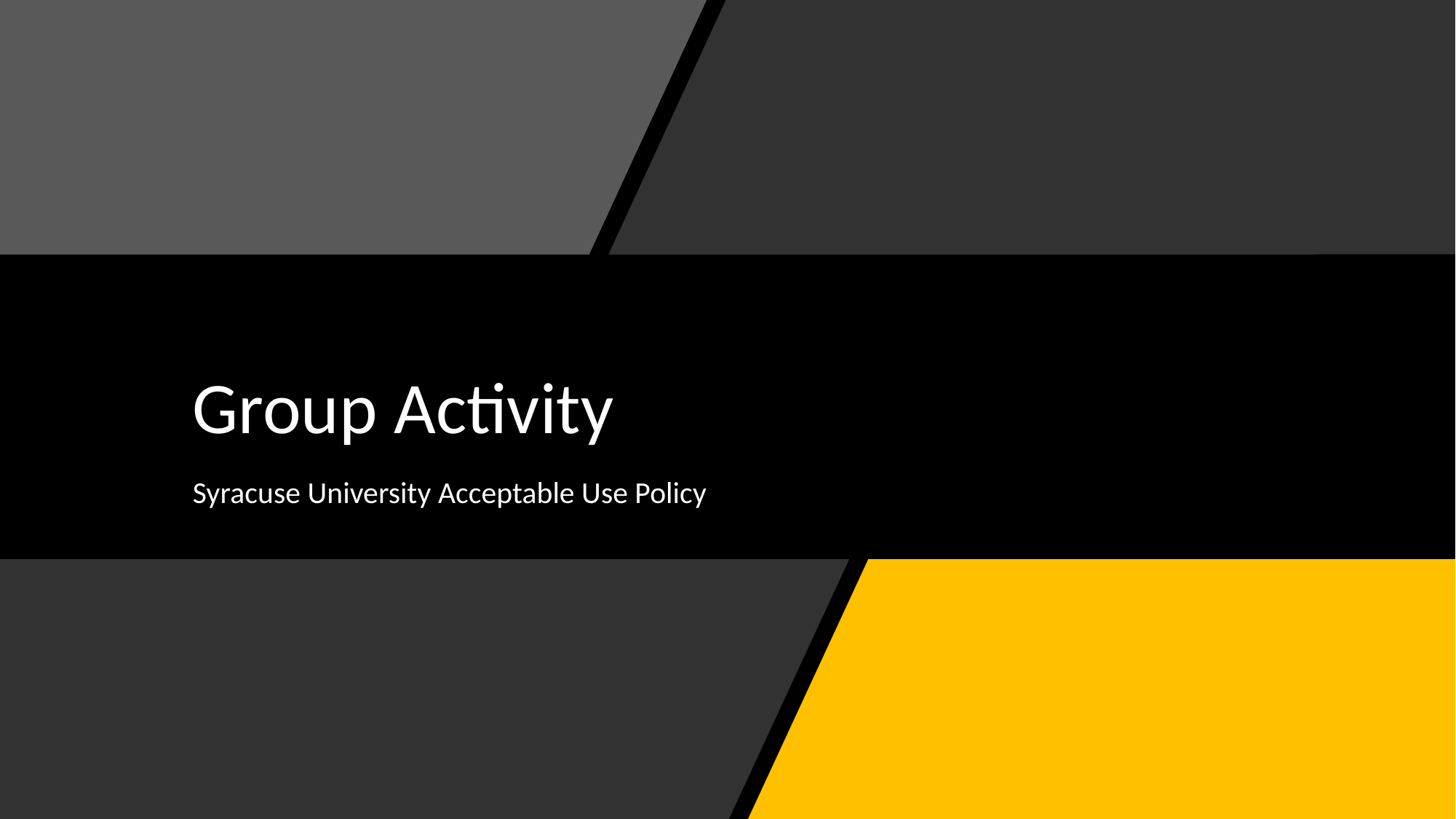

# Group Activity
Syracuse University Acceptable Use Policy